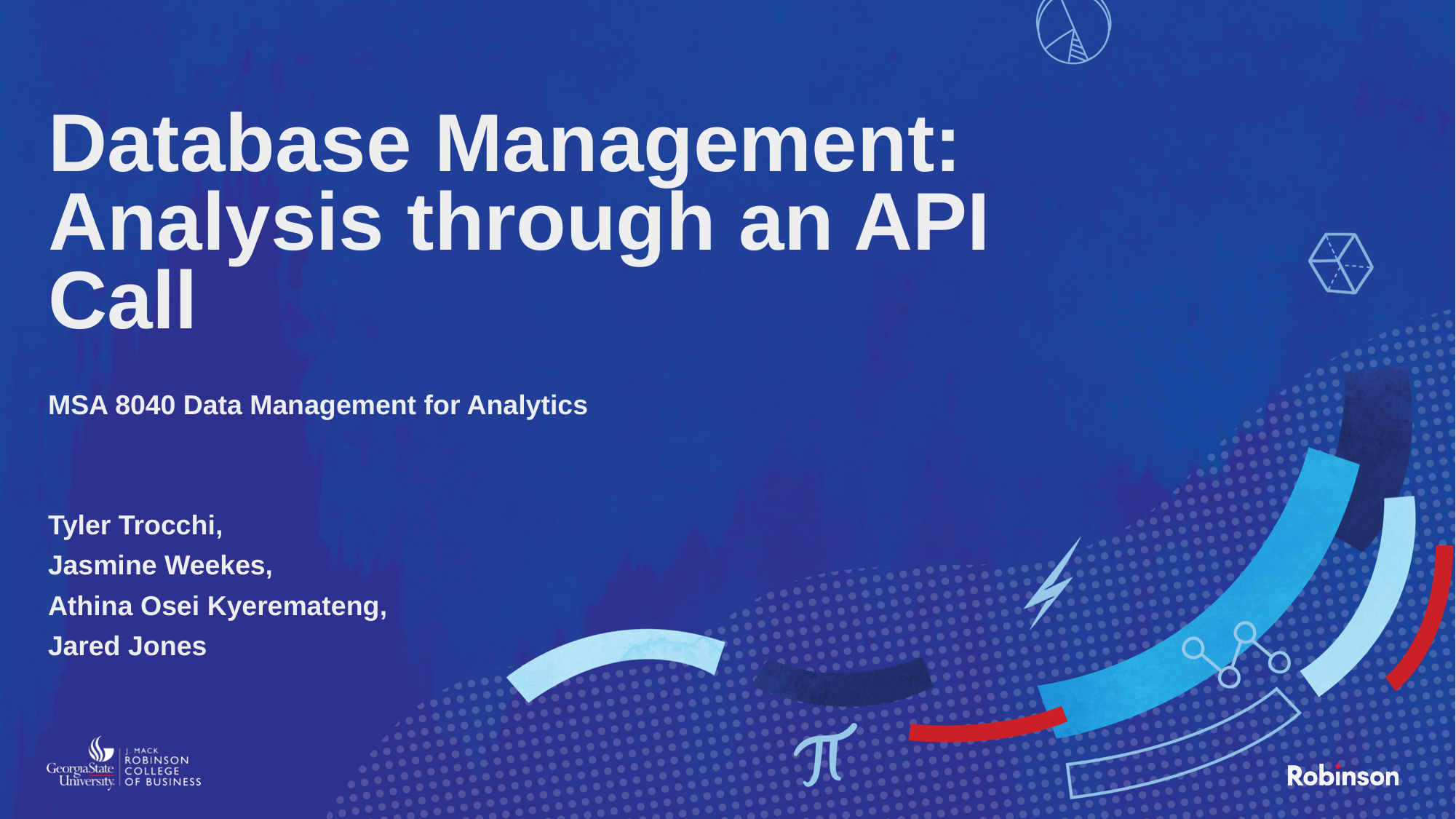

# Database Management: Analysis through an API Call
MSA 8040 Data Management for Analytics

Tyler Trocchi,
Jasmine Weekes,
Athina Osei Kyeremateng,
Jared Jones